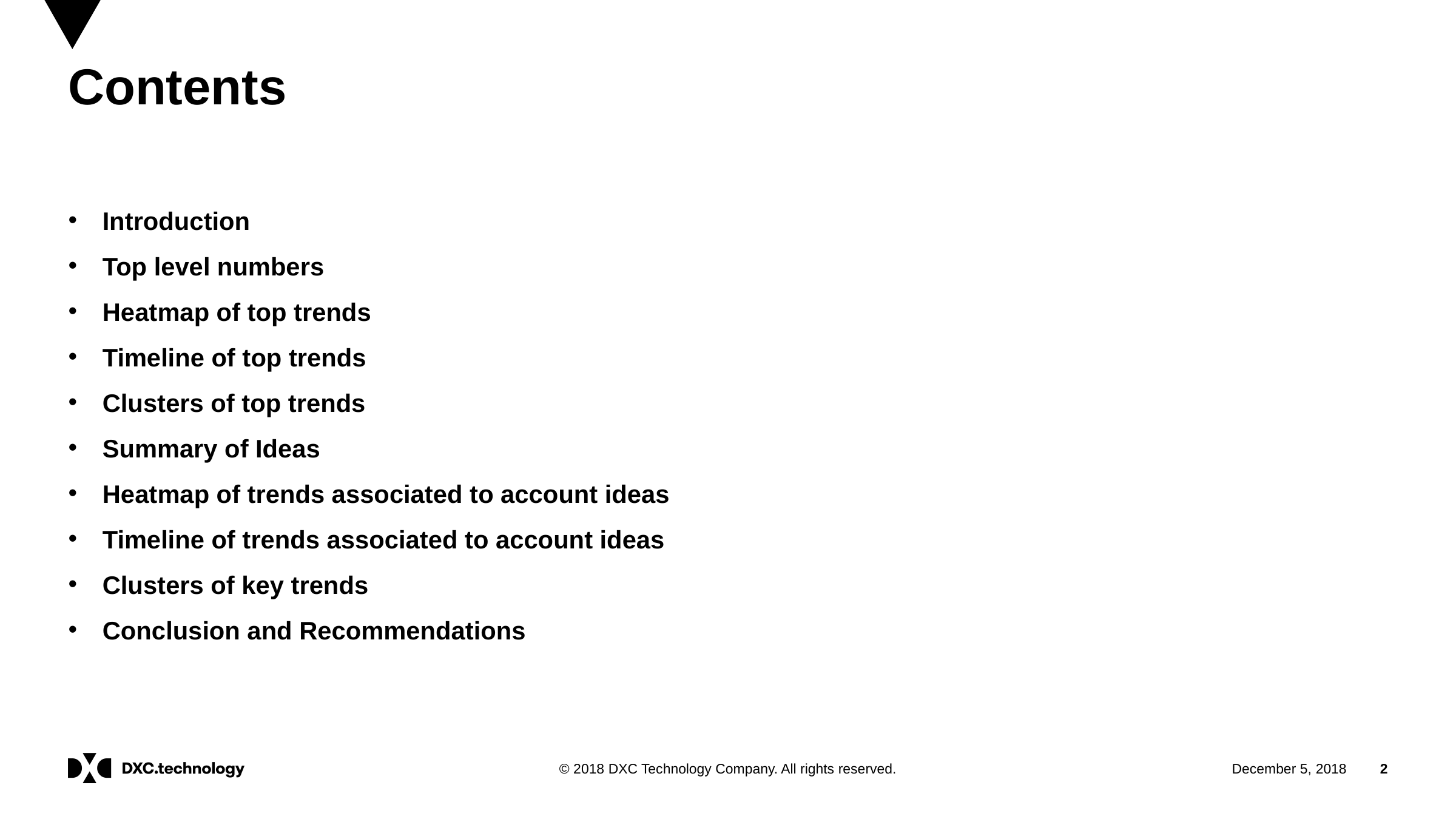

# Contents
Introduction
Top level numbers
Heatmap of top trends
Timeline of top trends
Clusters of top trends
Summary of Ideas
Heatmap of trends associated to account ideas
Timeline of trends associated to account ideas
Clusters of key trends
Conclusion and Recommendations